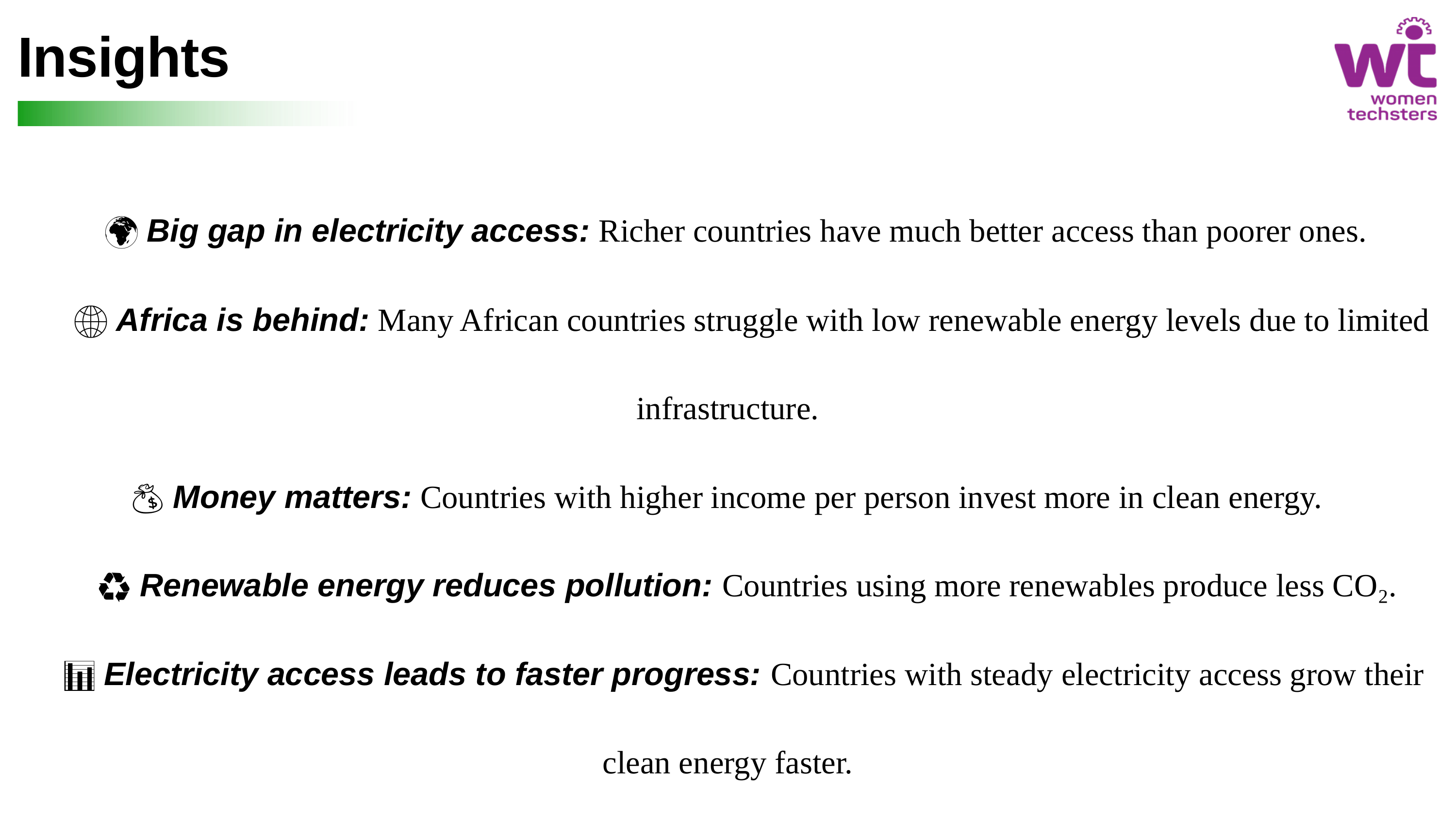

Insights

  🌍 Big gap in electricity access: Richer countries have much better access than poorer ones.
      🌐 Africa is behind: Many African countries struggle with low renewable energy levels due to limited infrastructure.
💰 Money matters: Countries with higher income per person invest more in clean energy.
     ♻️ Renewable energy reduces pollution: Countries using more renewables produce less CO₂.
    📊 Electricity access leads to faster progress: Countries with steady electricity access grow their clean energy faster.